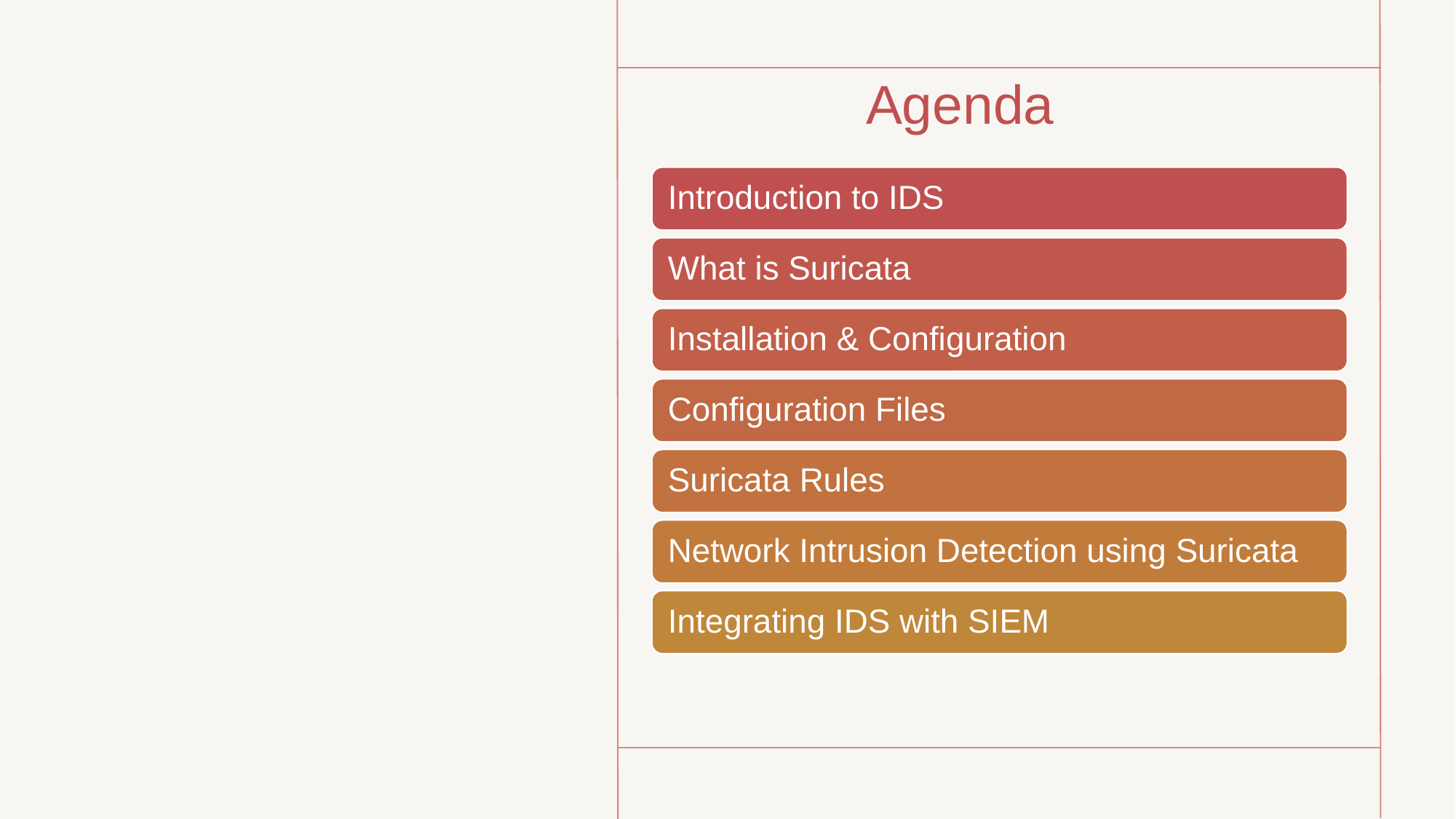

Agenda
Introduction to IDS
What is Suricata
Installation & Configuration
Configuration Files
Suricata Rules
Network Intrusion Detection using Suricata
Integrating IDS with SIEM